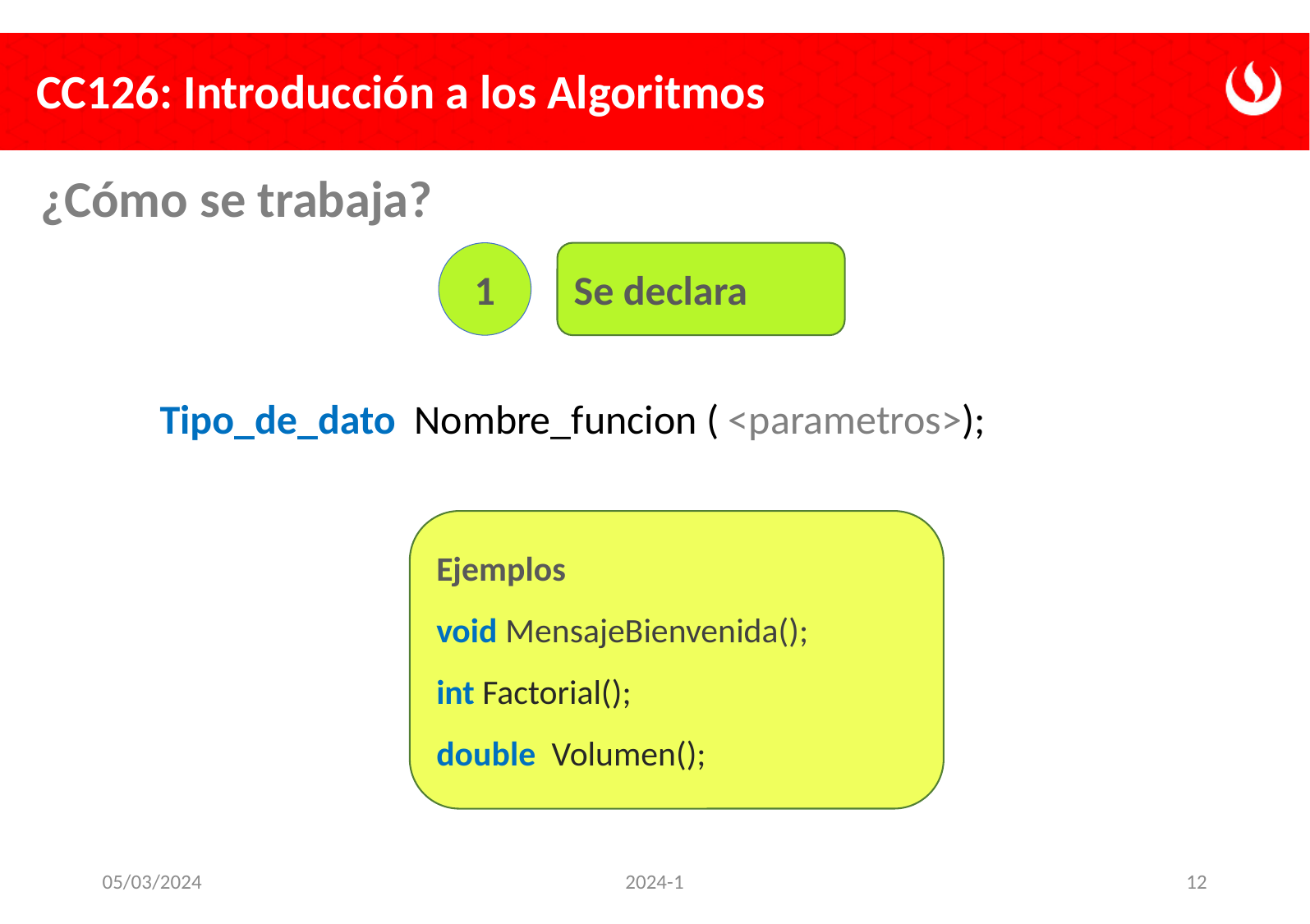

# ¿Cómo se trabaja?
1
Se declara
Tipo_de_dato  Nombre_funcion ( <parametros>);
Ejemplos

void MensajeBienvenida();

int Factorial();

double  Volumen();
05/03/2024
2024-1
12